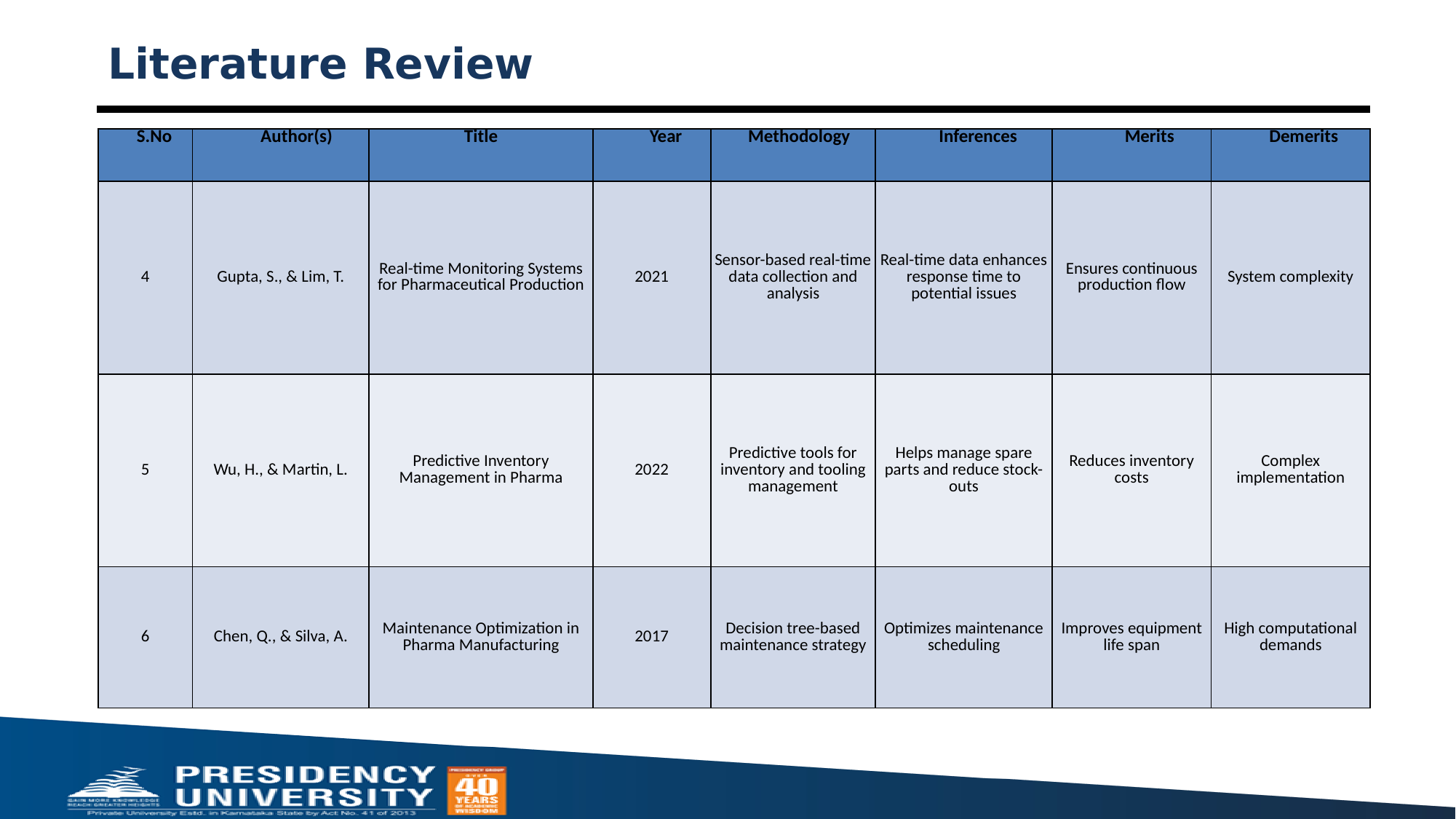

# Literature Review
| S.No | Author(s) | Title | Year | Methodology | Inferences | Merits | Demerits |
| --- | --- | --- | --- | --- | --- | --- | --- |
| 4 | Gupta, S., & Lim, T. | Real-time Monitoring Systems for Pharmaceutical Production | 2021 | Sensor-based real-time data collection and analysis | Real-time data enhances response time to potential issues | Ensures continuous production flow | System complexity |
| 5 | Wu, H., & Martin, L. | Predictive Inventory Management in Pharma | 2022 | Predictive tools for inventory and tooling management | Helps manage spare parts and reduce stock-outs | Reduces inventory costs | Complex implementation |
| 6 | Chen, Q., & Silva, A. | Maintenance Optimization in Pharma Manufacturing | 2017 | Decision tree-based maintenance strategy | Optimizes maintenance scheduling | Improves equipment life span | High computational demands |